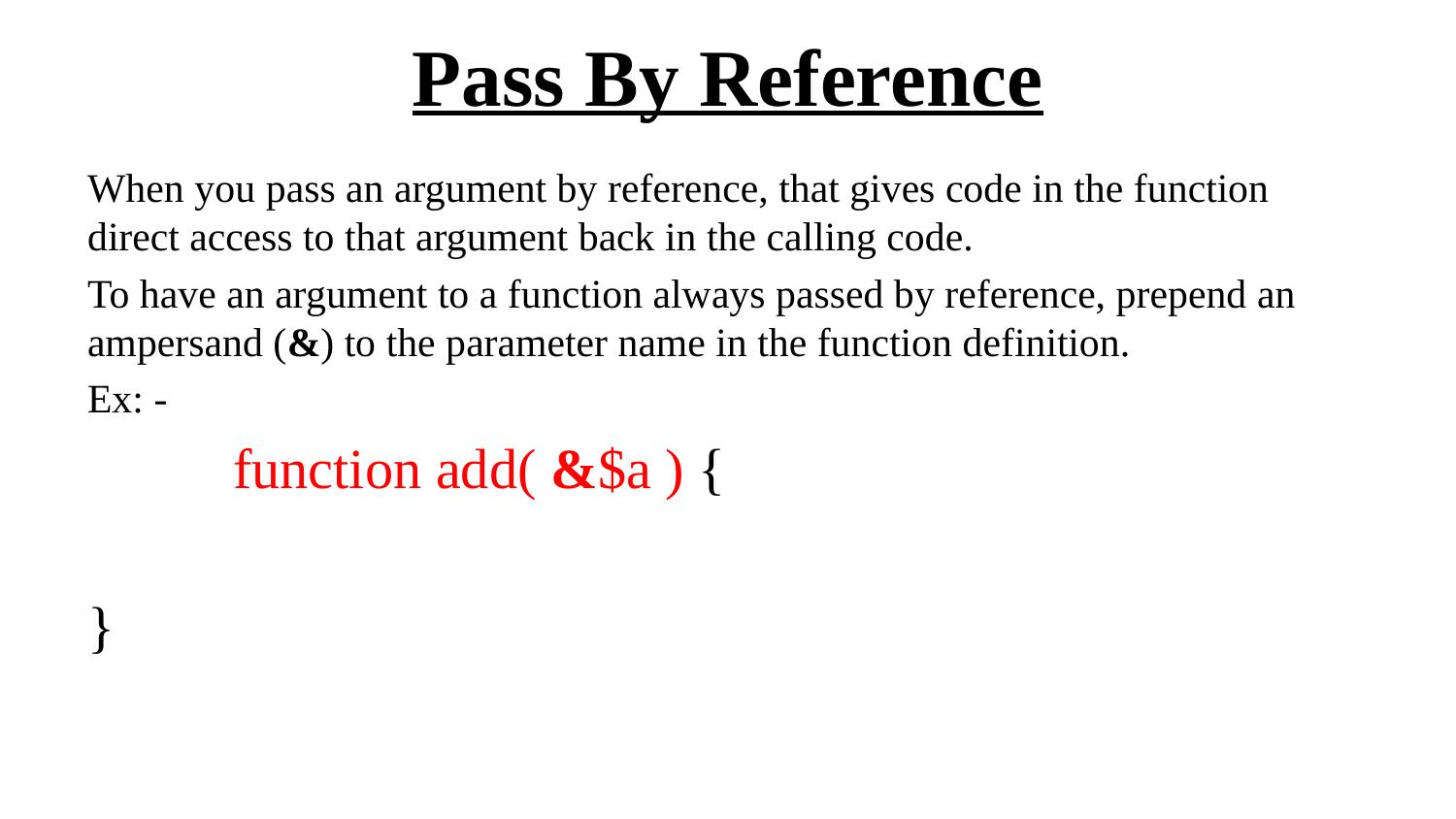

# Pass By Reference
When you pass an argument by reference, that gives code in the function direct access to that argument back in the calling code.
To have an argument to a function always passed by reference, prepend an ampersand (&) to the parameter name in the function definition.
Ex: -
	function add( &$a ) {

}